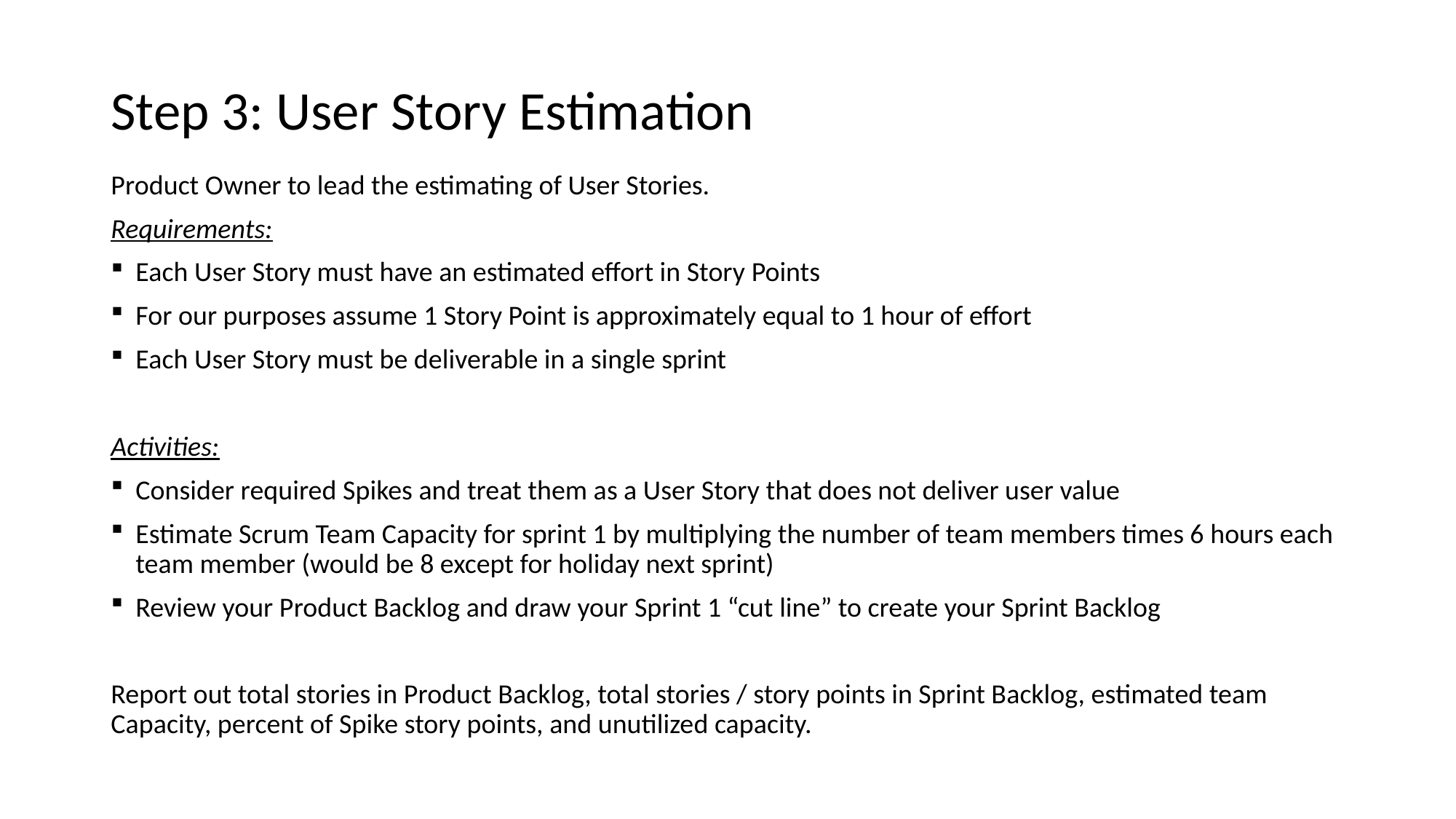

# Step 3: User Story Estimation
Product Owner to lead the estimating of User Stories.
Requirements:
Each User Story must have an estimated effort in Story Points
For our purposes assume 1 Story Point is approximately equal to 1 hour of effort
Each User Story must be deliverable in a single sprint

Activities:
Consider required Spikes and treat them as a User Story that does not deliver user value
Estimate Scrum Team Capacity for sprint 1 by multiplying the number of team members times 6 hours each team member (would be 8 except for holiday next sprint)
Review your Product Backlog and draw your Sprint 1 “cut line” to create your Sprint Backlog

Report out total stories in Product Backlog, total stories / story points in Sprint Backlog, estimated team Capacity, percent of Spike story points, and unutilized capacity.